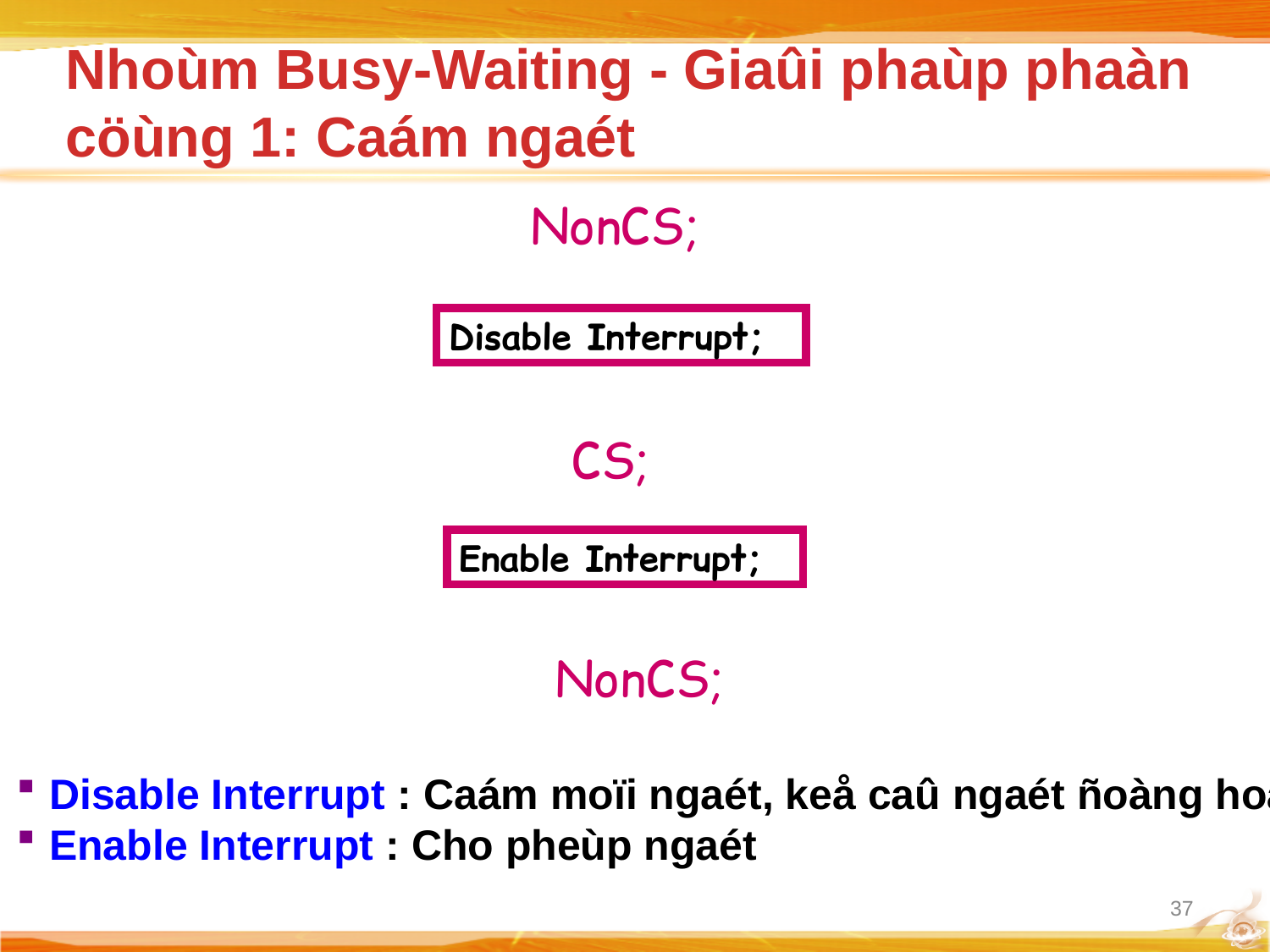

# Nhoùm Busy-Waiting - Giaûi phaùp phaàn cöùng 1: Caám ngaét
NonCS;
Disable Interrupt;
CS;
Enable Interrupt;
NonCS;
Disable Interrupt : Caám moïi ngaét, keå caû ngaét ñoàng hoà
Enable Interrupt : Cho pheùp ngaét
37